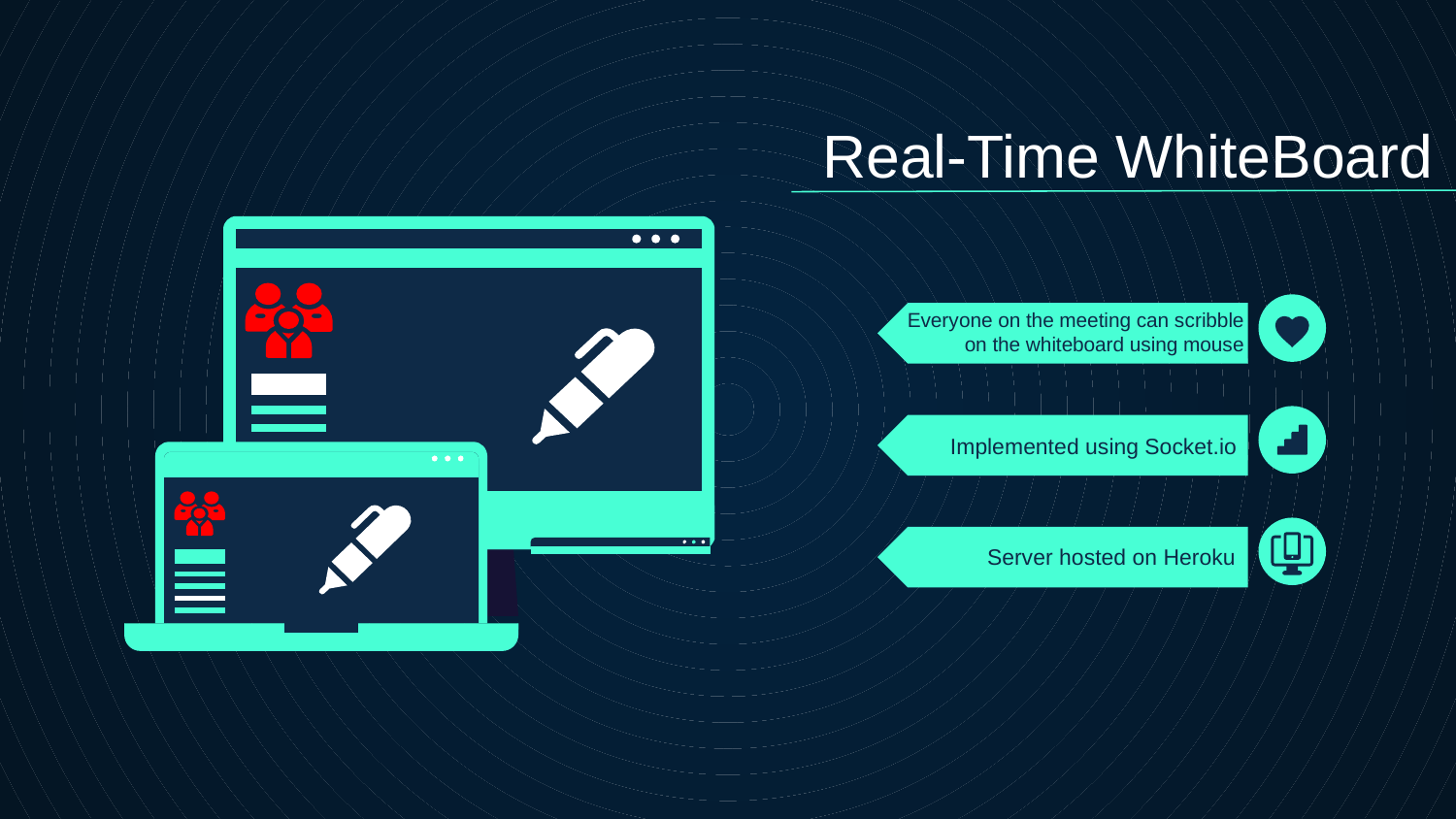

Real-Time WhiteBoard

# Everyone on the meeting can scribble on the whiteboard using mouse

Implemented using Socket.io

Server hosted on Heroku